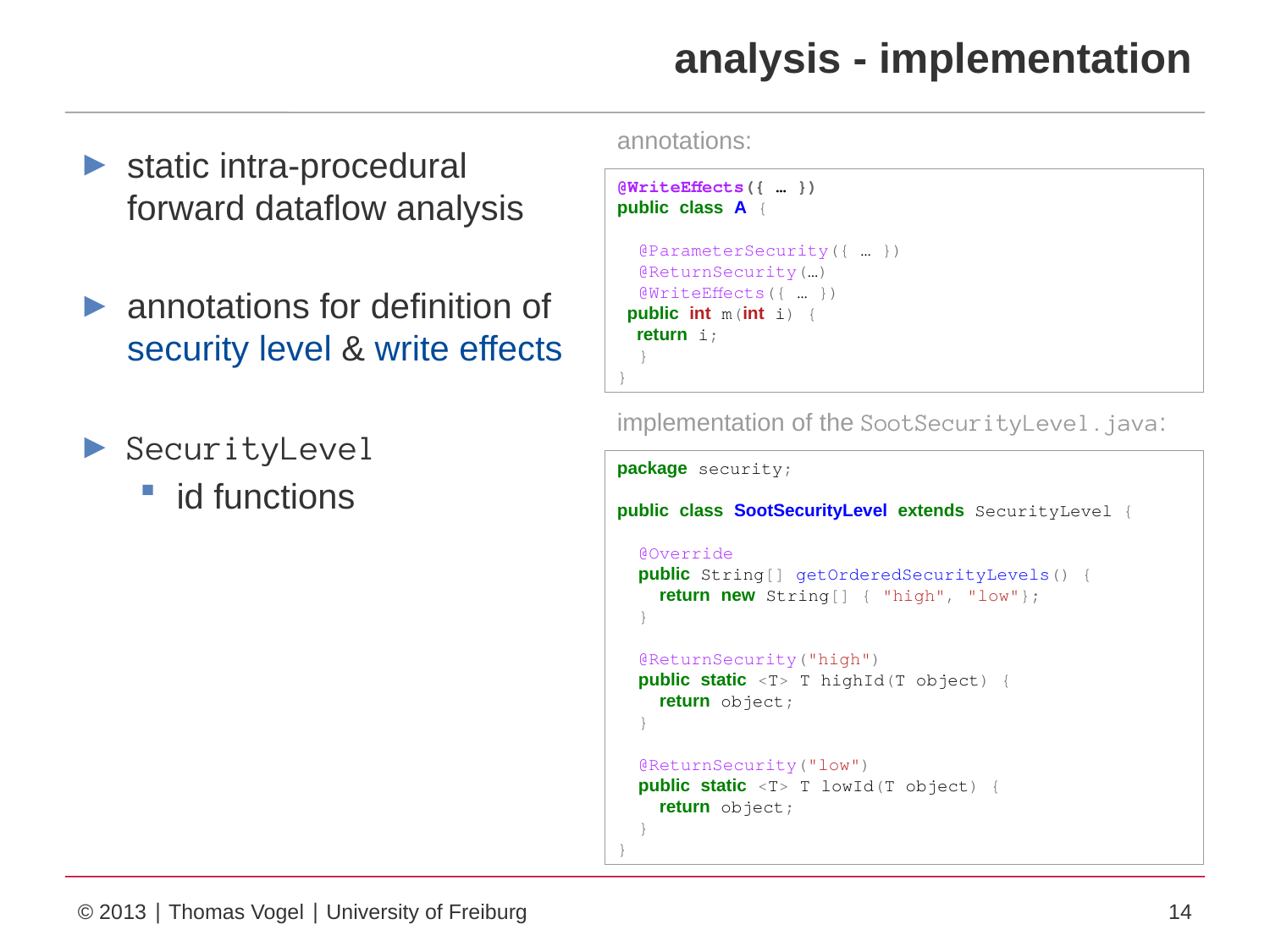

# analysis - implementation
annotations:
@WriteEffects({ … })
public class A {

  @ParameterSecurity({ … })
  @ReturnSecurity(…)
  @WriteEffects({ … })
  public int m(int i) {
    return i;
  }
}
static intra-procedural
forward dataflow analysis

annotations for definition of security level & write effects

SecurityLevel
id functions

implementation of the SootSecurityLevel.java:
package security;

public class SootSecurityLevel extends SecurityLevel {

  @Override
  public String[] getOrderedSecurityLevels() {
    return new String[] { "high", "low"};
  }

  @ReturnSecurity("high")
  public static <T> T highId(T object) {
    return object;
  }

  @ReturnSecurity("low")
  public static <T> T lowId(T object) {
    return object;
  }
}